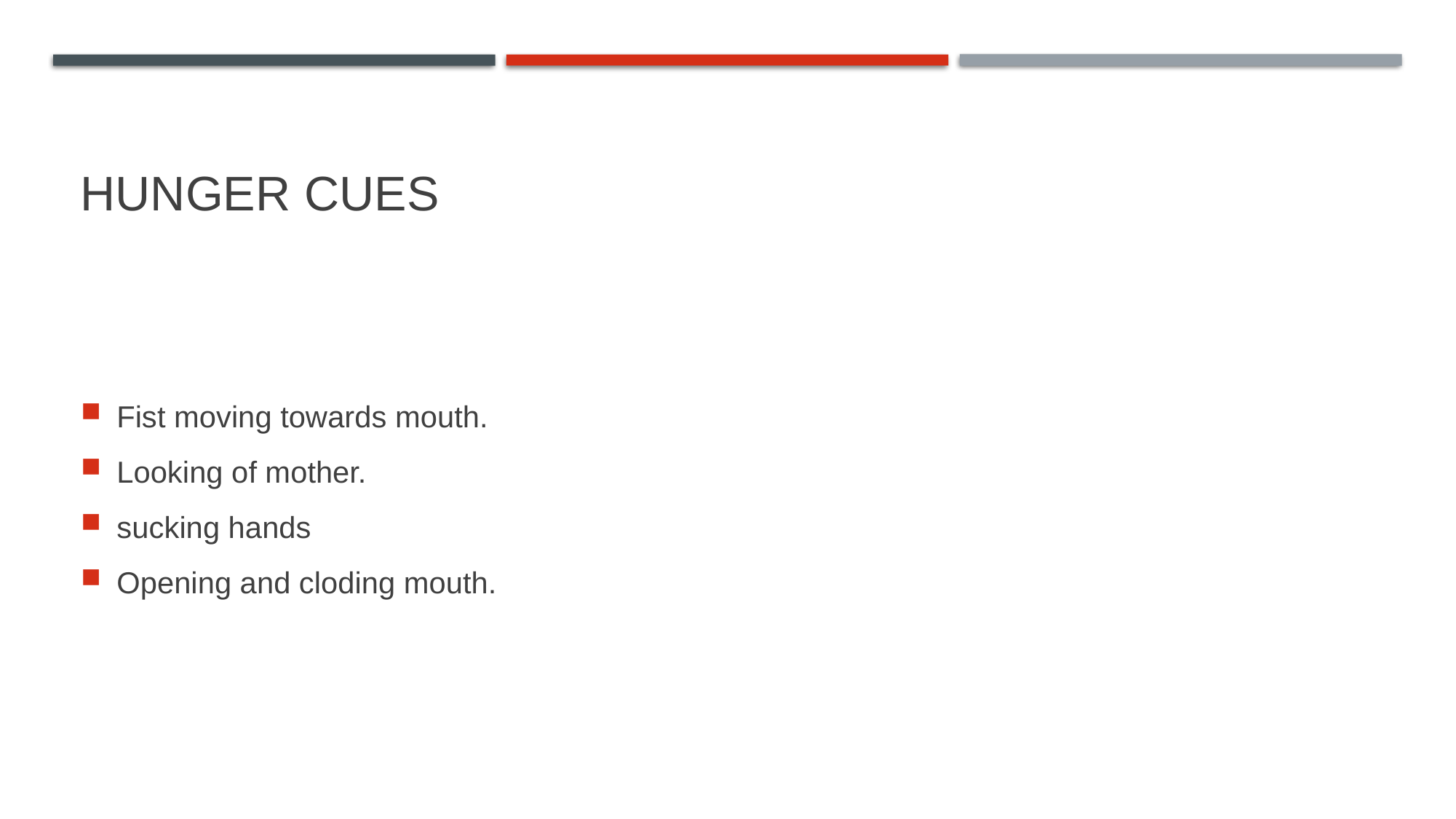

# hunger cues
Fist moving towards mouth.
Looking of mother.
sucking hands
Opening and cloding mouth.